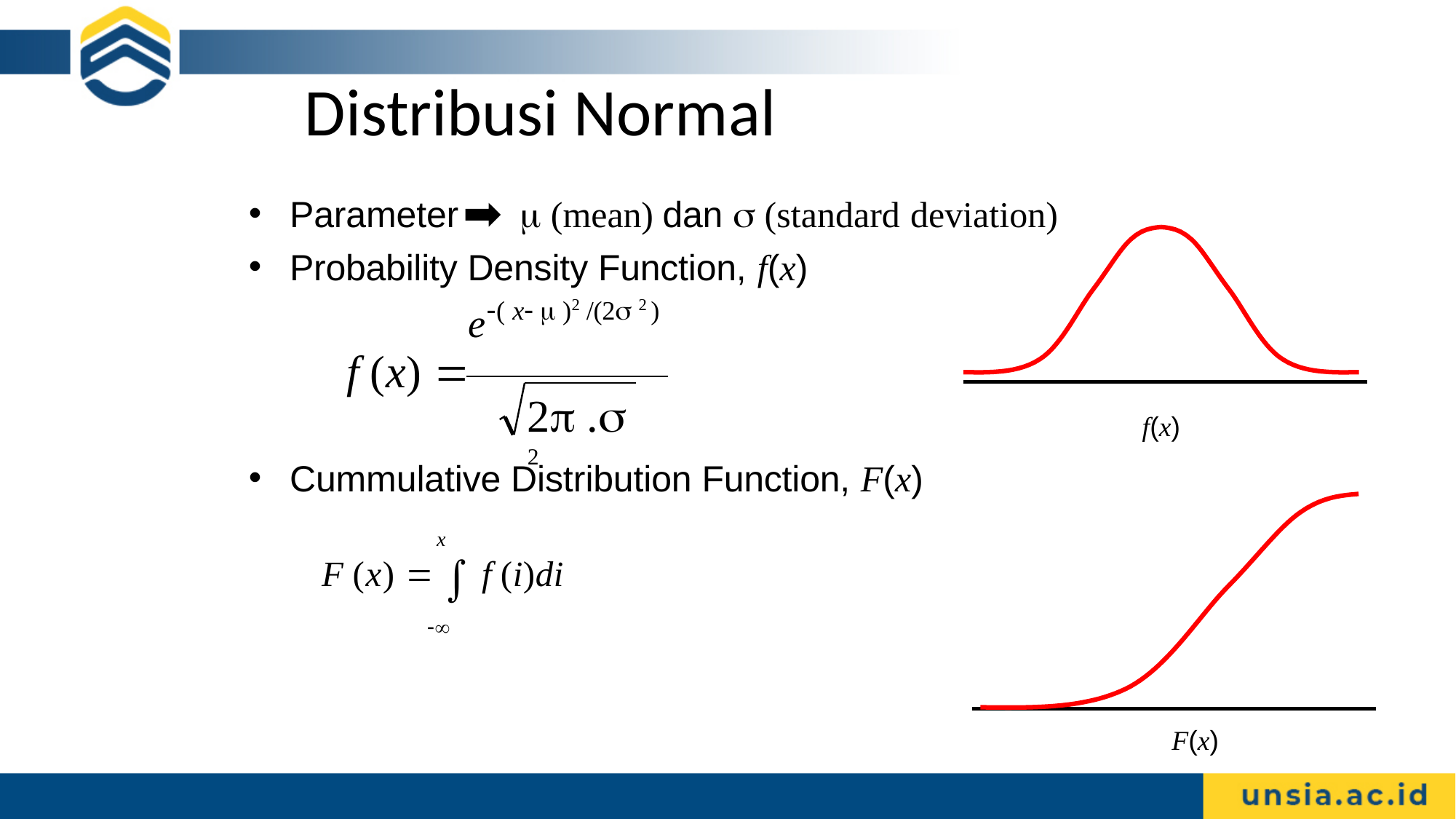

# Distribusi Normal
Parameter      μ (mean) dan σ (standard deviation)
Probability Density Function, f(x)
e−( x− μ )2 /(2σ 2 )
f (x) =

2π .σ 2
f(x)
Cummulative Distribution Function, F(x)
x
F (x) = ∫ f (i)di
−∞

F(x)